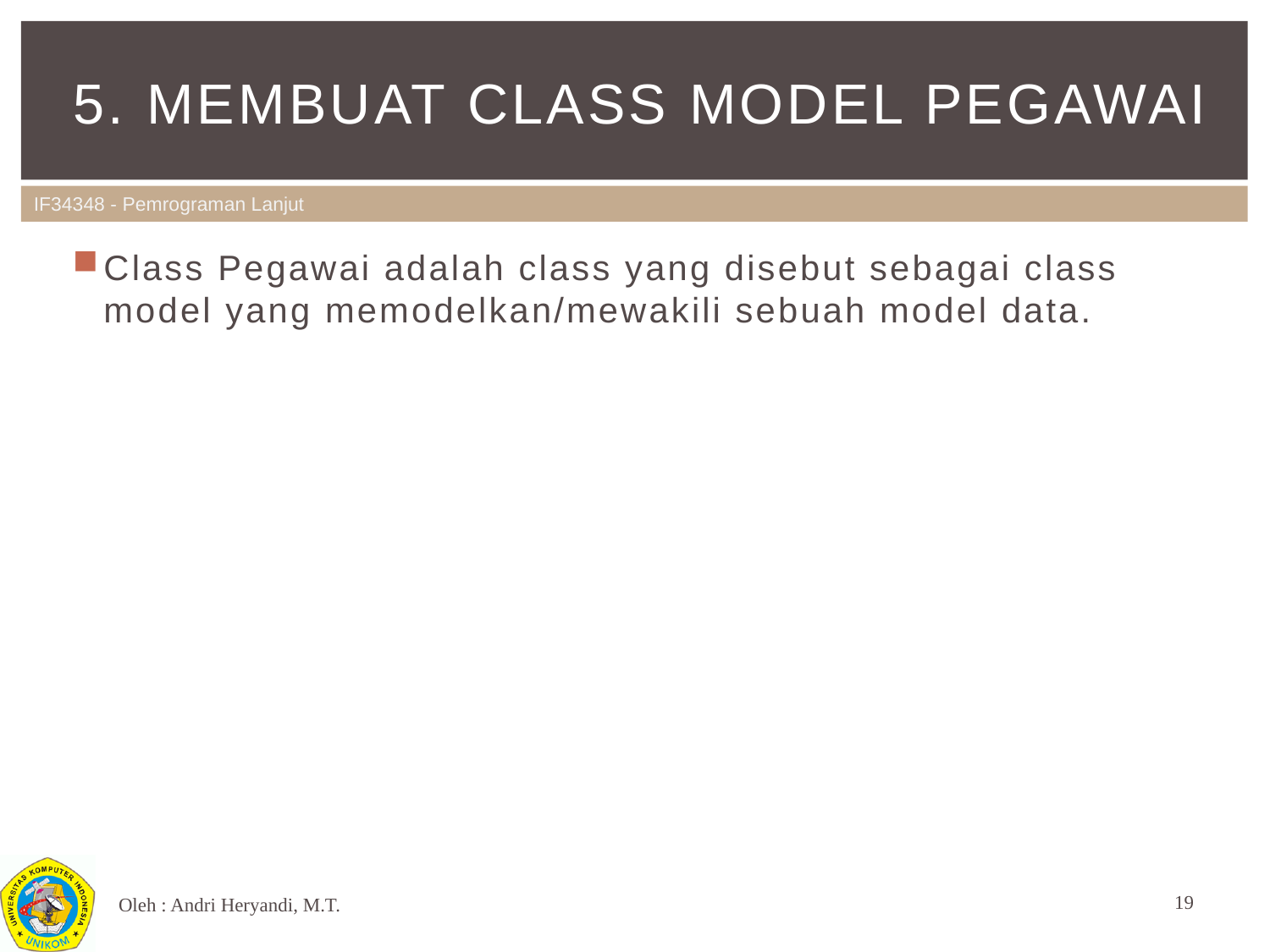

# 5. Membuat class model pegawai
Class Pegawai adalah class yang disebut sebagai class model yang memodelkan/mewakili sebuah model data.

19
Oleh : Andri Heryandi, M.T.